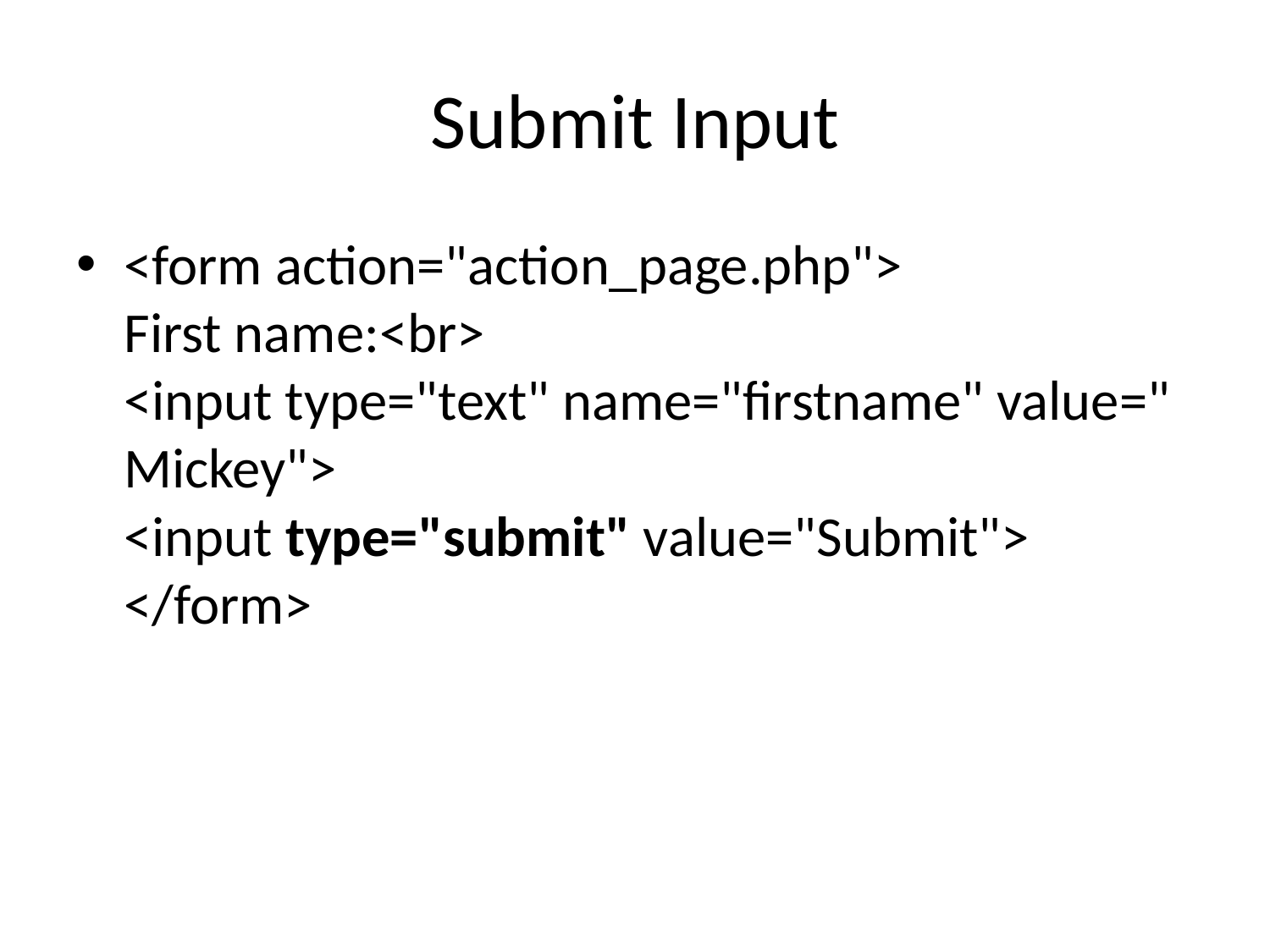

# Submit Input
<form action="action_page.php">
First name:<br>
<input type="text" name="firstname" value="Mickey">
<input type="submit" value="Submit">
</form>